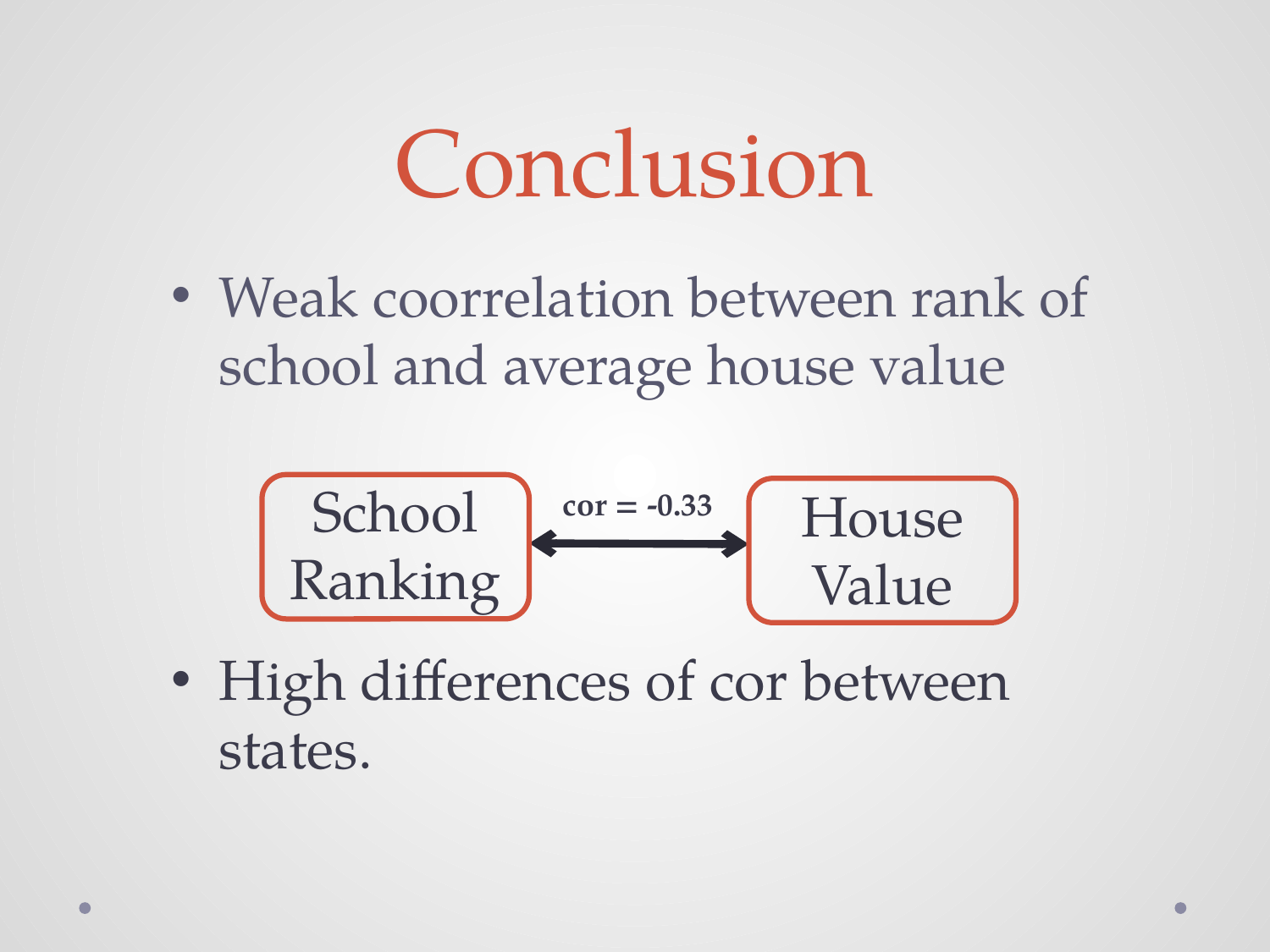

# Conclusion
Weak coorrelation between rank of school and average house value

High differences of cor between states.
School Ranking

House Value

cor = -0.33